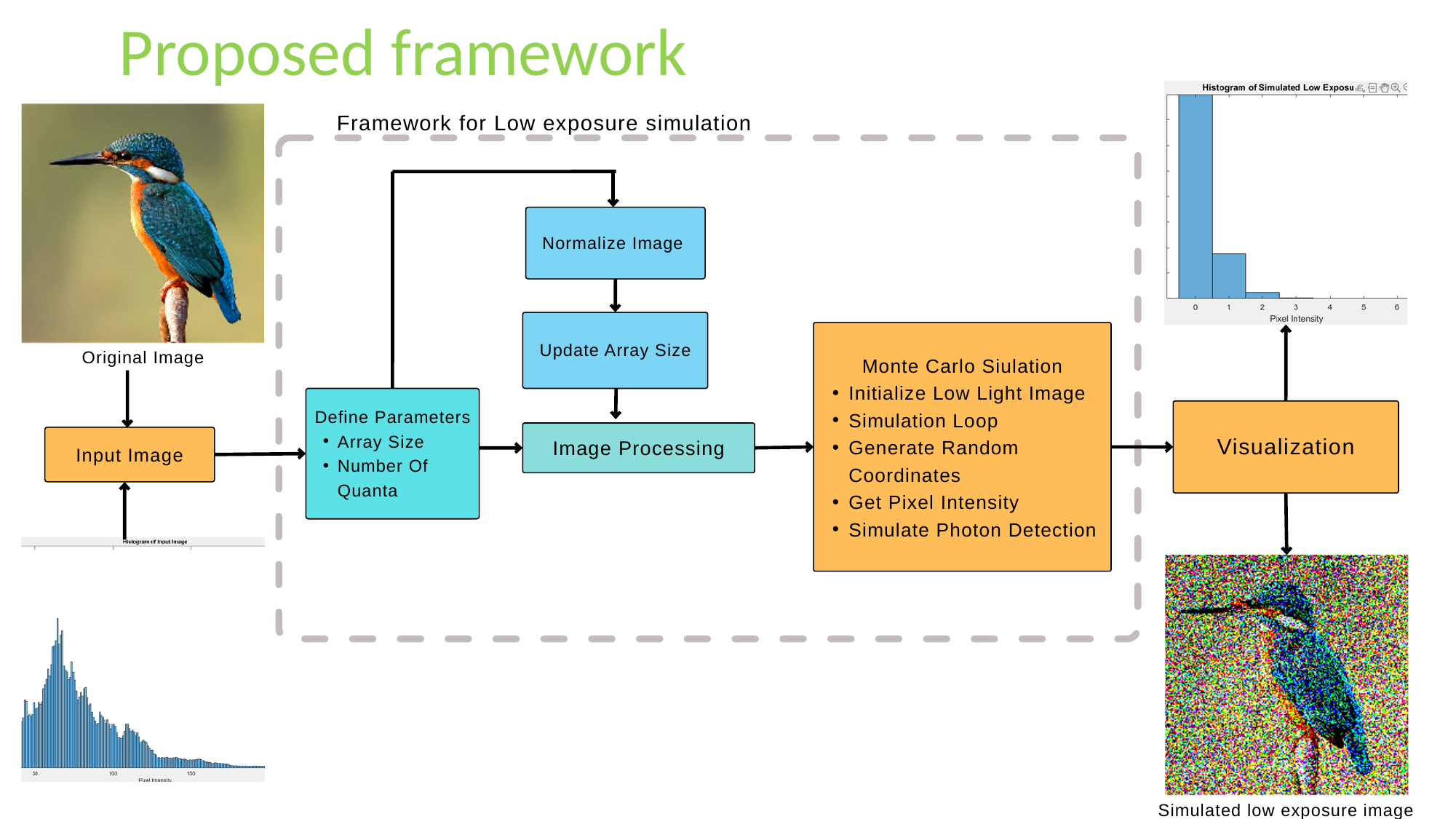

Proposed framework

Framework for Low exposure simulation

Normalize Image

Update Array Size

Monte Carlo Siulation
Initialize Low Light Image
Simulation Loop
Generate Random Coordinates
Get Pixel Intensity
Simulate Photon Detection

Original Image

Define Parameters
Array Size
Number Of Quanta

Visualization

Image Processing

Input Image

Simulated low exposure image